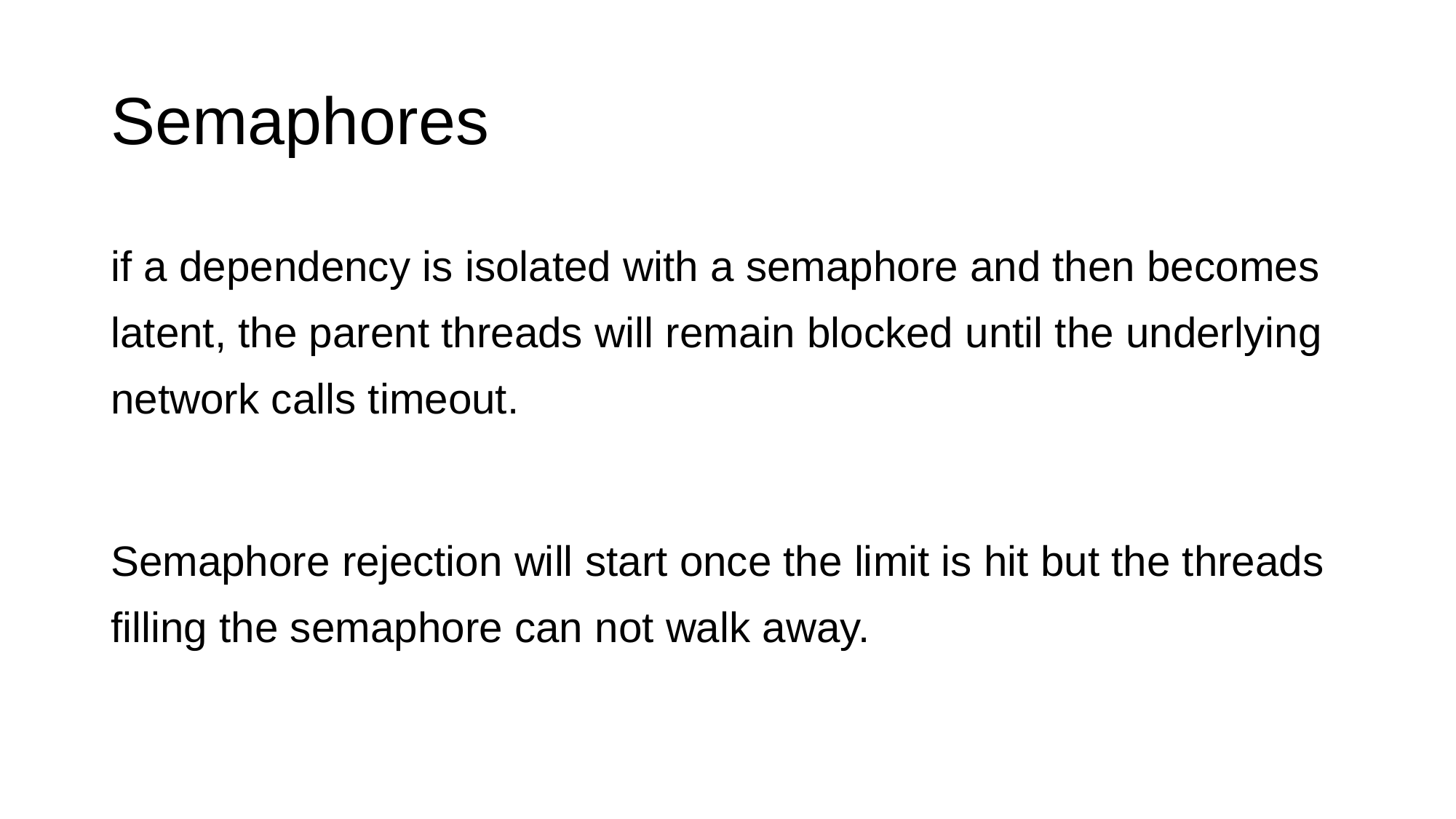

# Semaphores
if a dependency is isolated with a semaphore and then becomes latent, the parent threads will remain blocked until the underlying network calls timeout.

Semaphore rejection will start once the limit is hit but the threads filling the semaphore can not walk away.